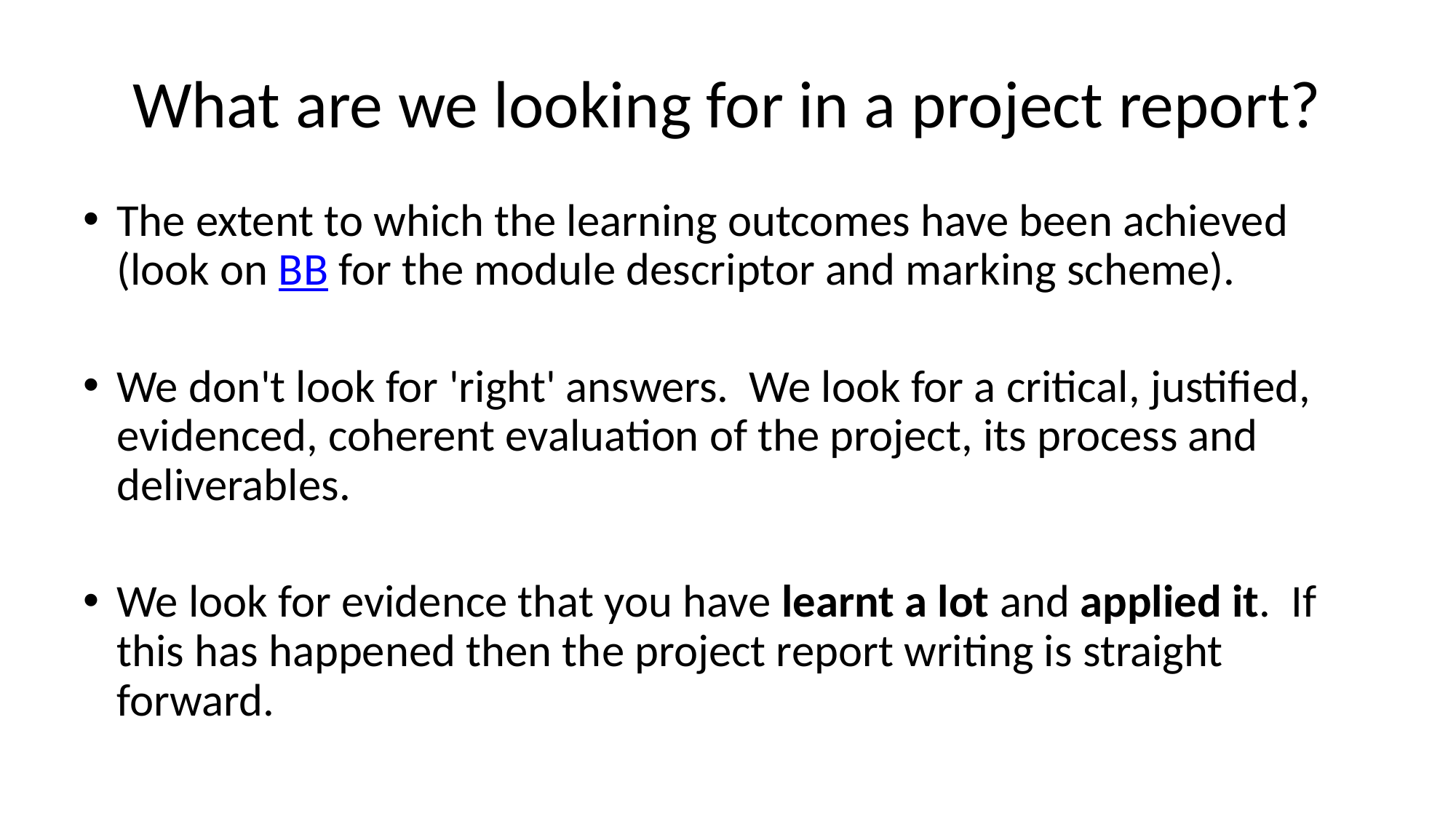

# What are we looking for in a project report?
The extent to which the learning outcomes have been achieved (look on BB for the module descriptor and marking scheme).

We don't look for 'right' answers.  We look for a critical, justified, evidenced, coherent evaluation of the project, its process and deliverables.

We look for evidence that you have learnt a lot and applied it.  If this has happened then the project report writing is straight forward.